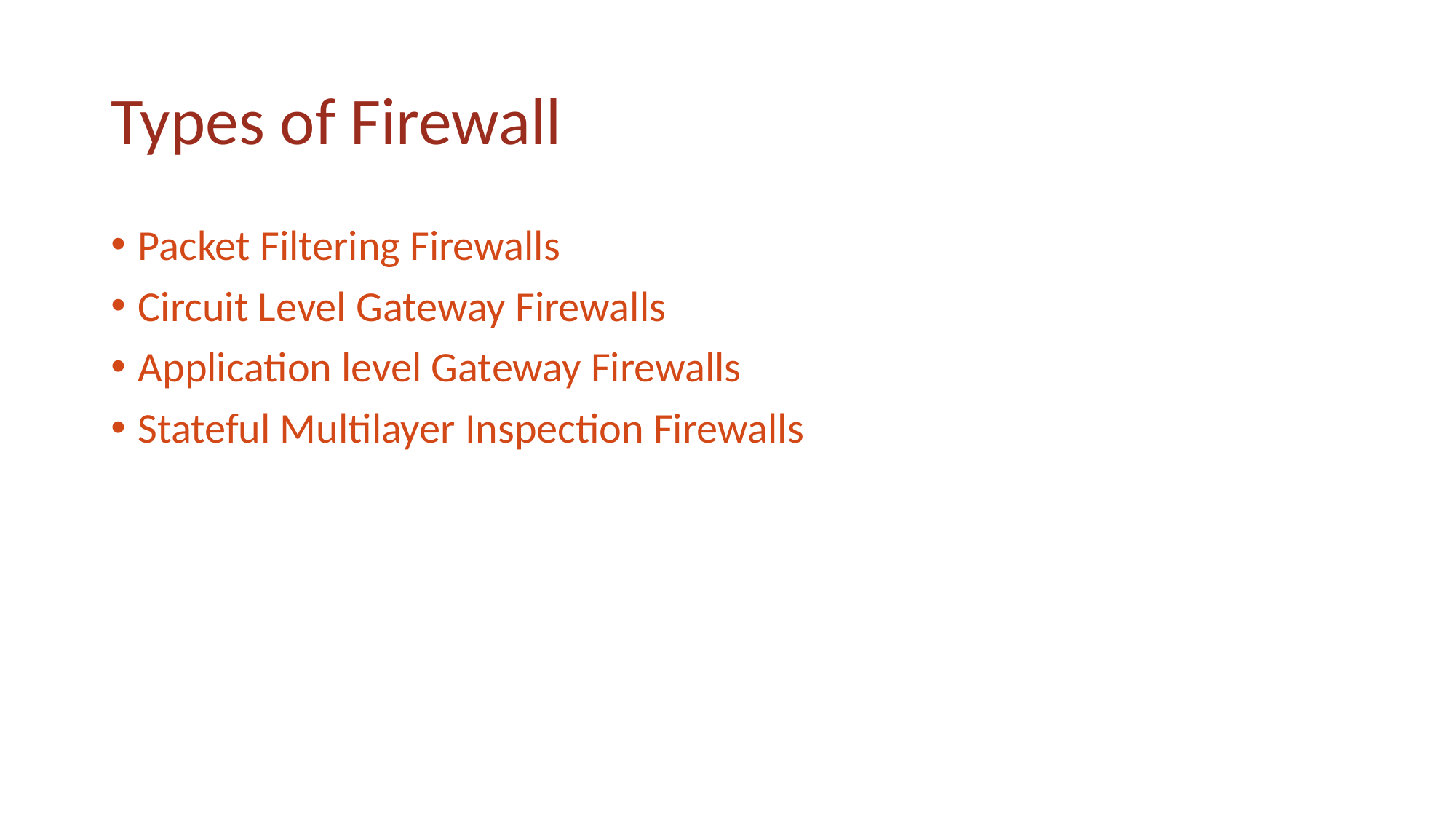

# Types of Firewall
Packet Filtering Firewalls
Circuit Level Gateway Firewalls
Application level Gateway Firewalls
Stateful Multilayer Inspection Firewalls